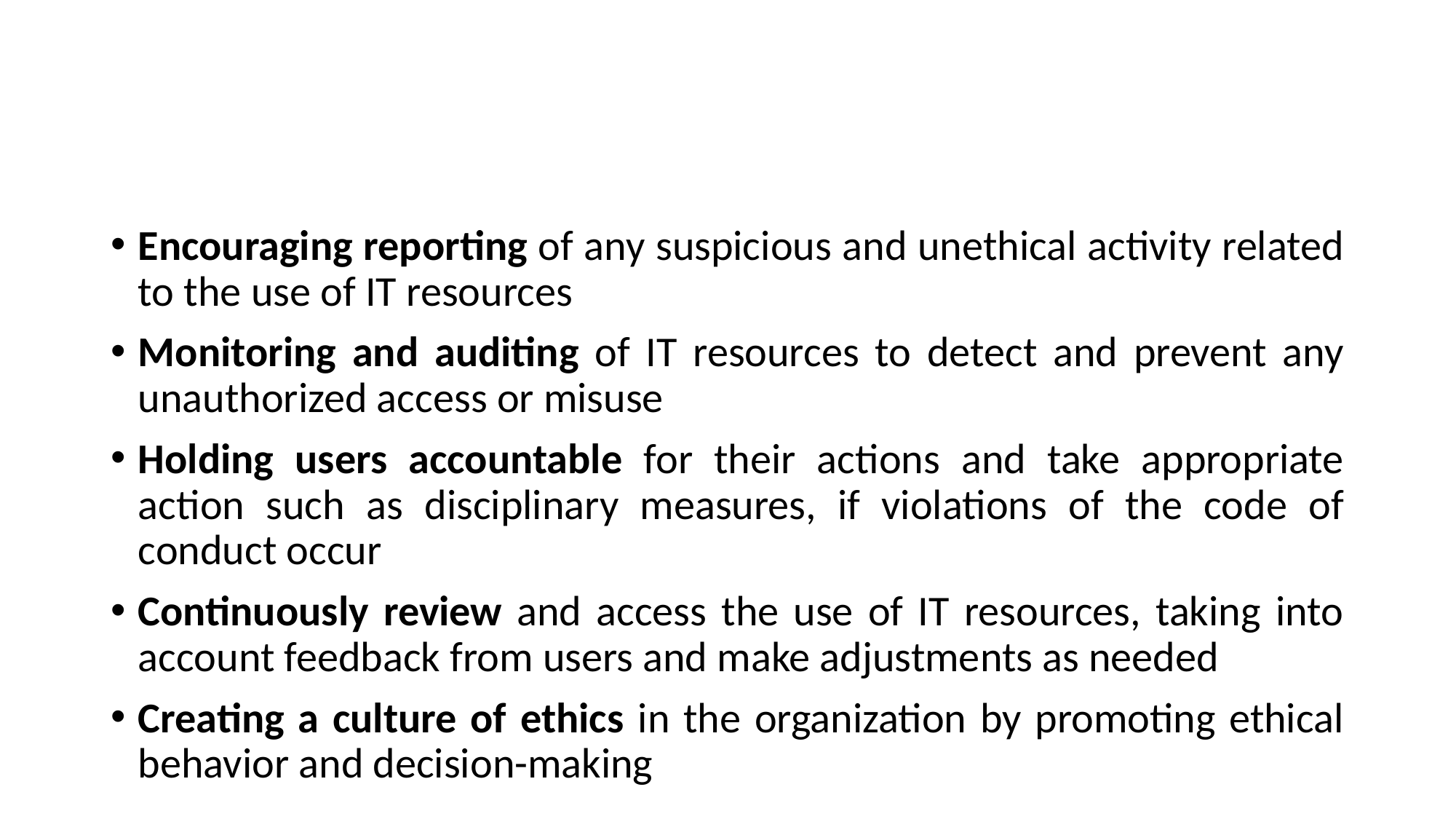

#
Encouraging reporting of any suspicious and unethical activity related to the use of IT resources
Monitoring and auditing of IT resources to detect and prevent any unauthorized access or misuse
Holding users accountable for their actions and take appropriate action such as disciplinary measures, if violations of the code of conduct occur
Continuously review and access the use of IT resources, taking into account feedback from users and make adjustments as needed
Creating a culture of ethics in the organization by promoting ethical behavior and decision-making